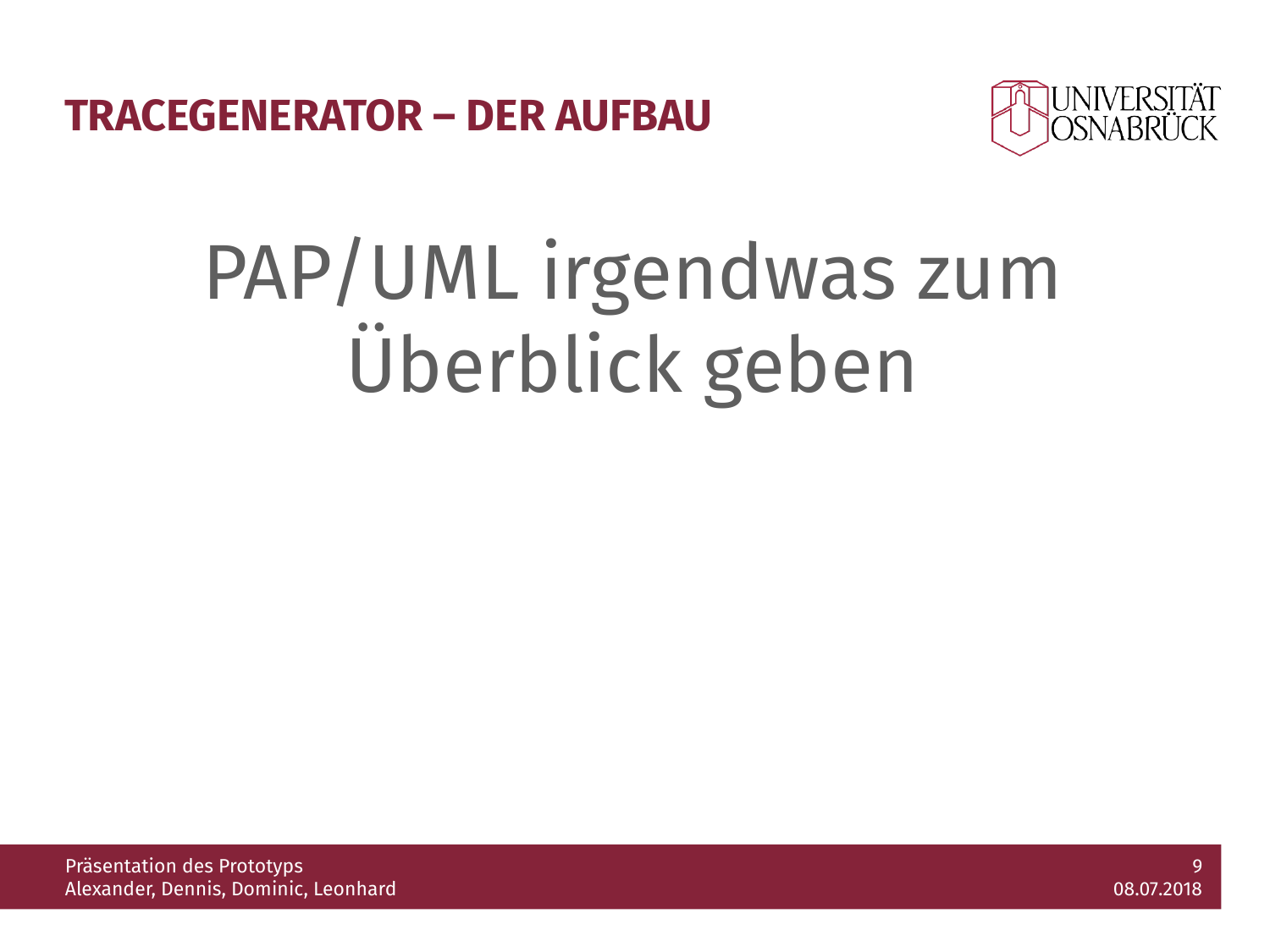

# Tracegenerator – Der Aufbau

PAP/UML irgendwas zum Überblick geben